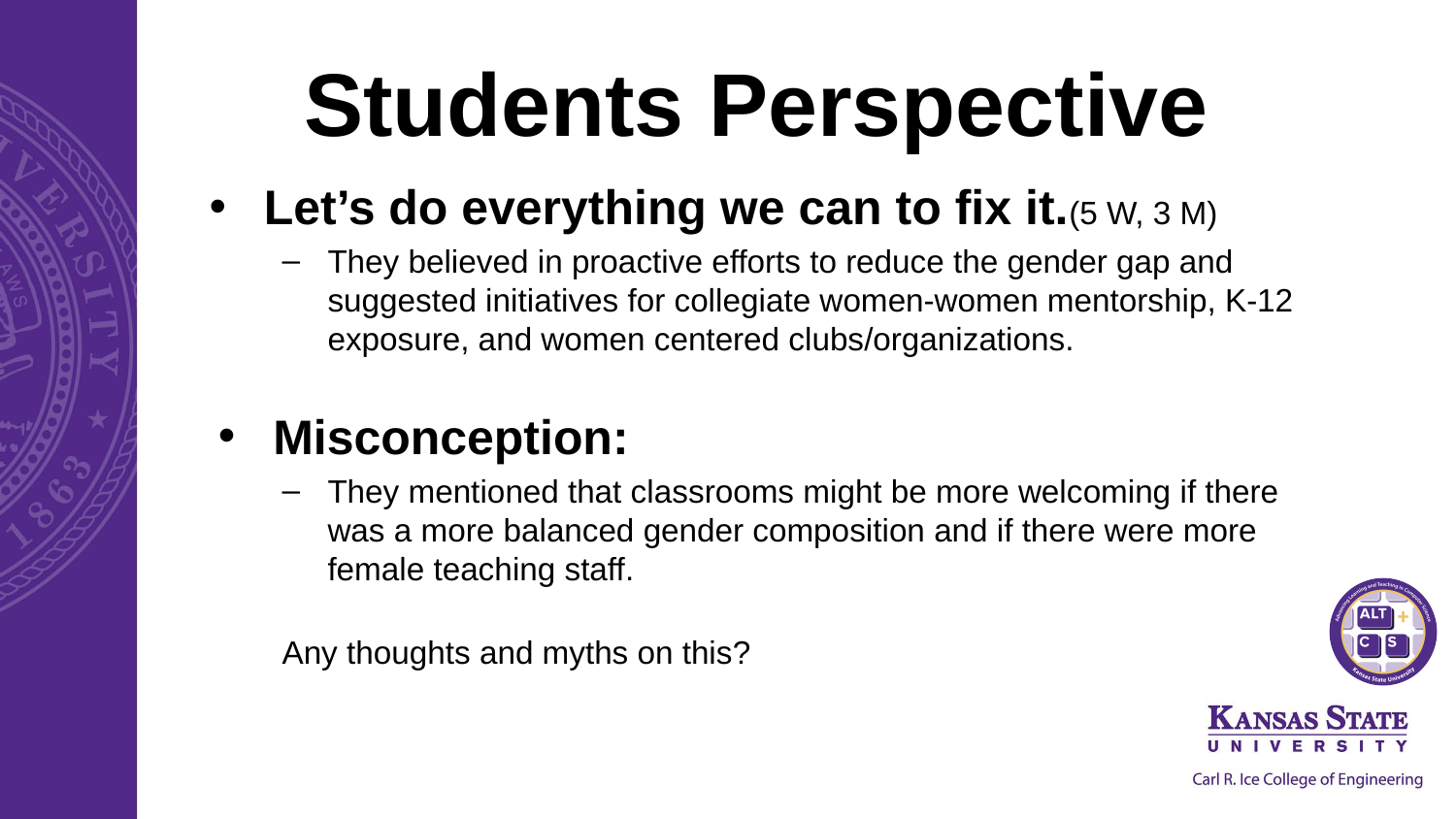

# Students Perspective
Let’s do everything we can to fix it.(5 W, 3 M)
They believed in proactive efforts to reduce the gender gap and suggested initiatives for collegiate women-women mentorship, K-12 exposure, and women centered clubs/organizations.
Misconception:
They mentioned that classrooms might be more welcoming if there was a more balanced gender composition and if there were more female teaching staff.
Any thoughts and myths on this?